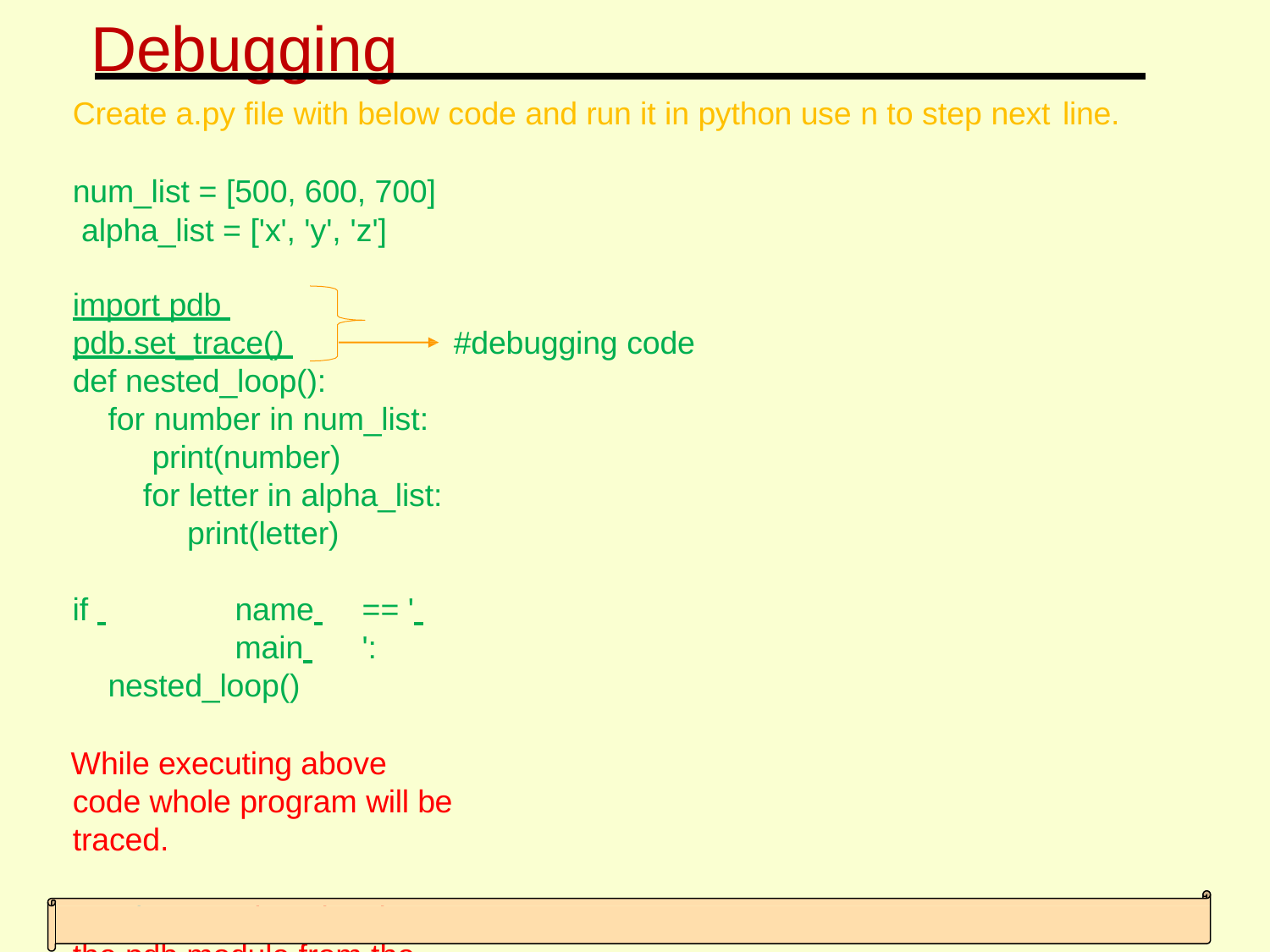

# Debugging

Create a.py file with below code and run it in python use n to step next line.

num_list = [500, 600, 700]  alpha_list = ['x', 'y', 'z']
import pdb  pdb.set_trace()  def nested_loop():
for number in num_list:  print(number)
for letter in alpha_list:  print(letter)

#debugging code

if  		name 	== ' 	main 	':  nested_loop()

While executing above code whole program will be traced.

Another way is to invoke the pdb module from the command line.
$ python -m pdb mycode.py